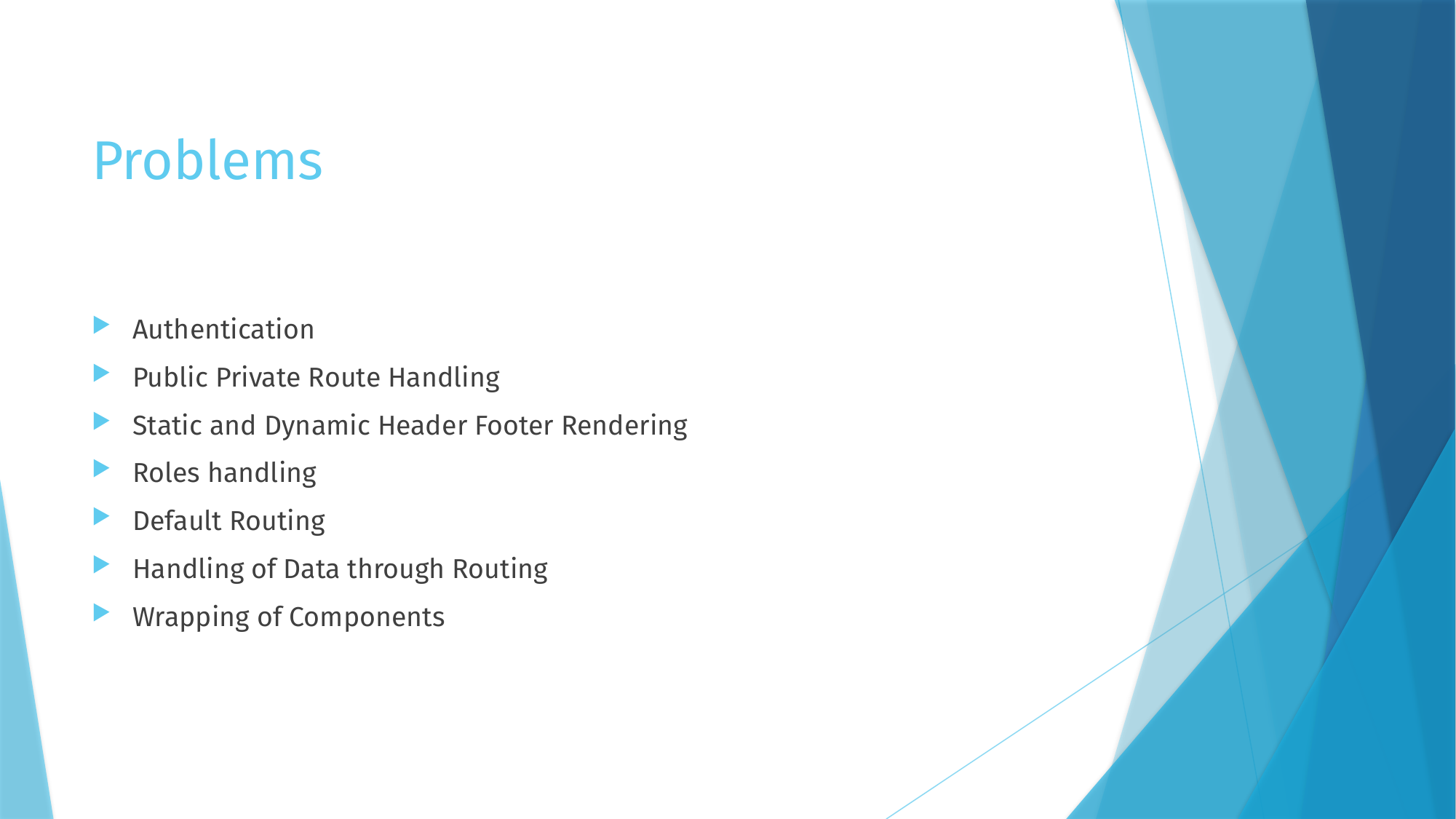

# Problems

Authentication
Public Private Route Handling
Static and Dynamic Header Footer Rendering
Roles handling
Default Routing
Handling of Data through Routing
Wrapping of Components